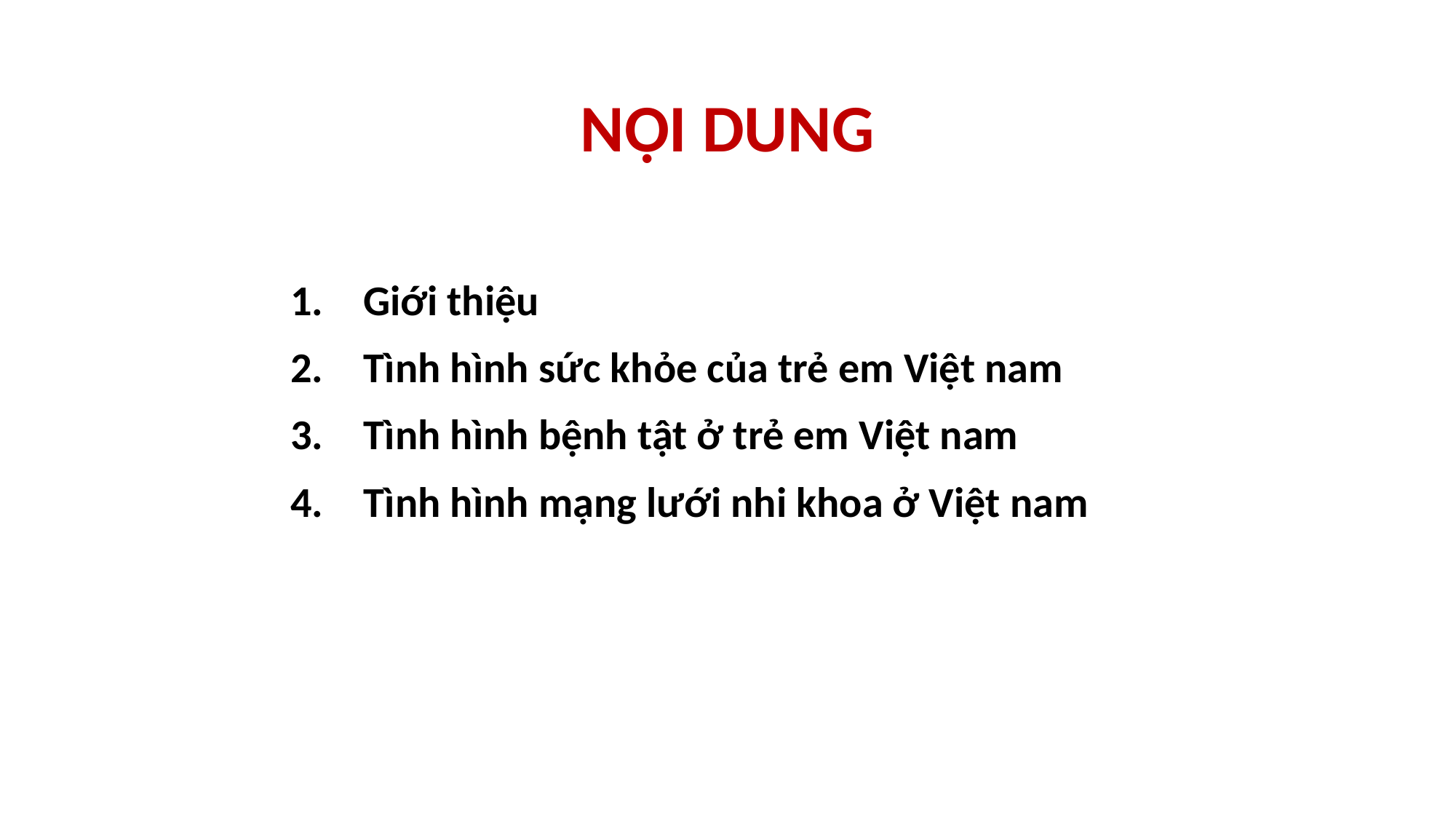

# NỘI DUNG
Giới thiệu
Tình hình sức khỏe của trẻ em Việt nam
Tình hình bệnh tật ở trẻ em Việt nam
Tình hình mạng lưới nhi khoa ở Việt nam